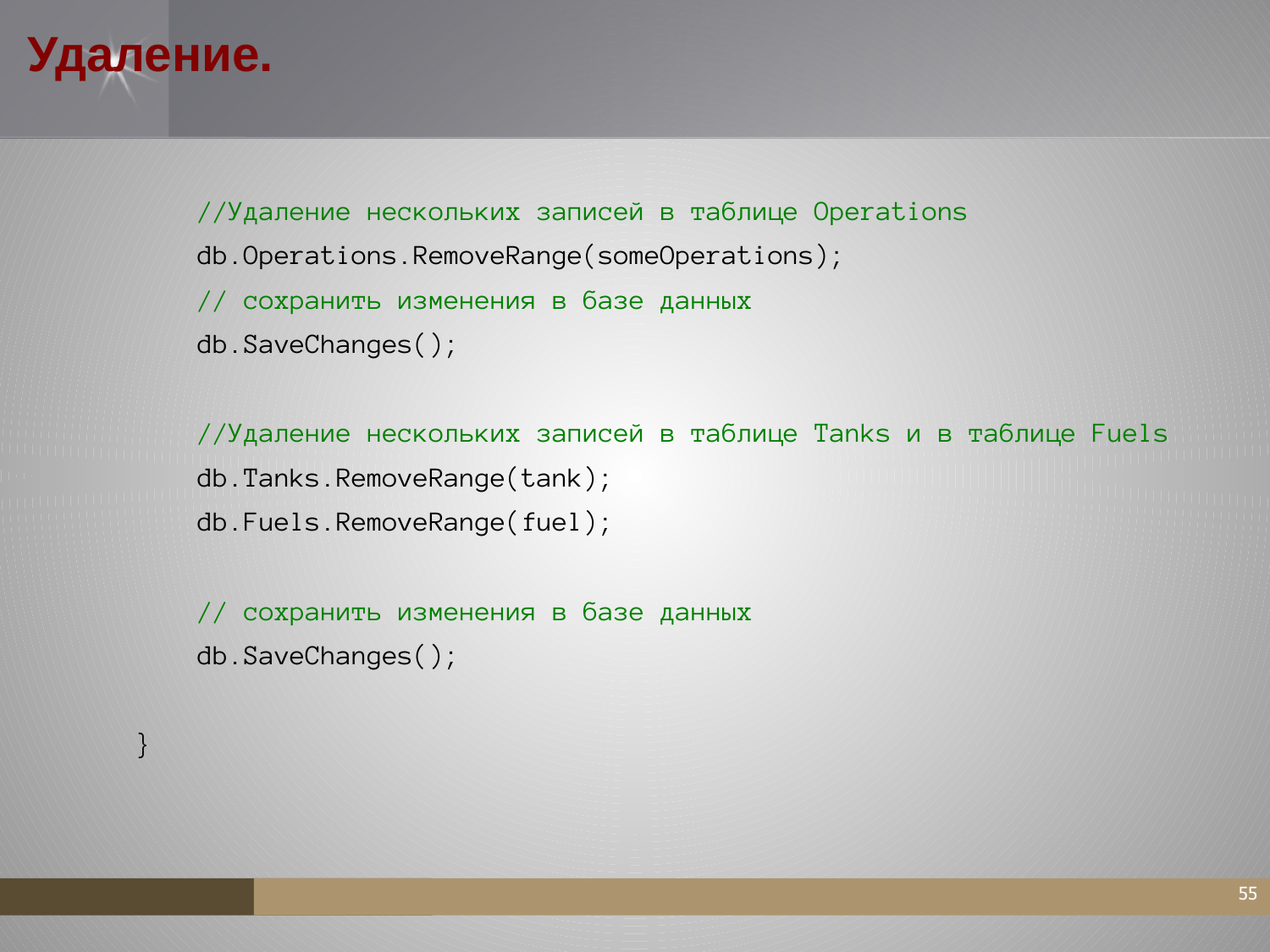

# Удаление.

            //Удаление нескольких записей в таблице Operations
            db.Operations.RemoveRange(someOperations);
            // сохранить изменения в базе данных
            db.SaveChanges();

            //Удаление нескольких записей в таблице Tanks и в таблице Fuels
            db.Tanks.RemoveRange(tank);
            db.Fuels.RemoveRange(fuel);

            // сохранить изменения в базе данных
            db.SaveChanges();

        }

55